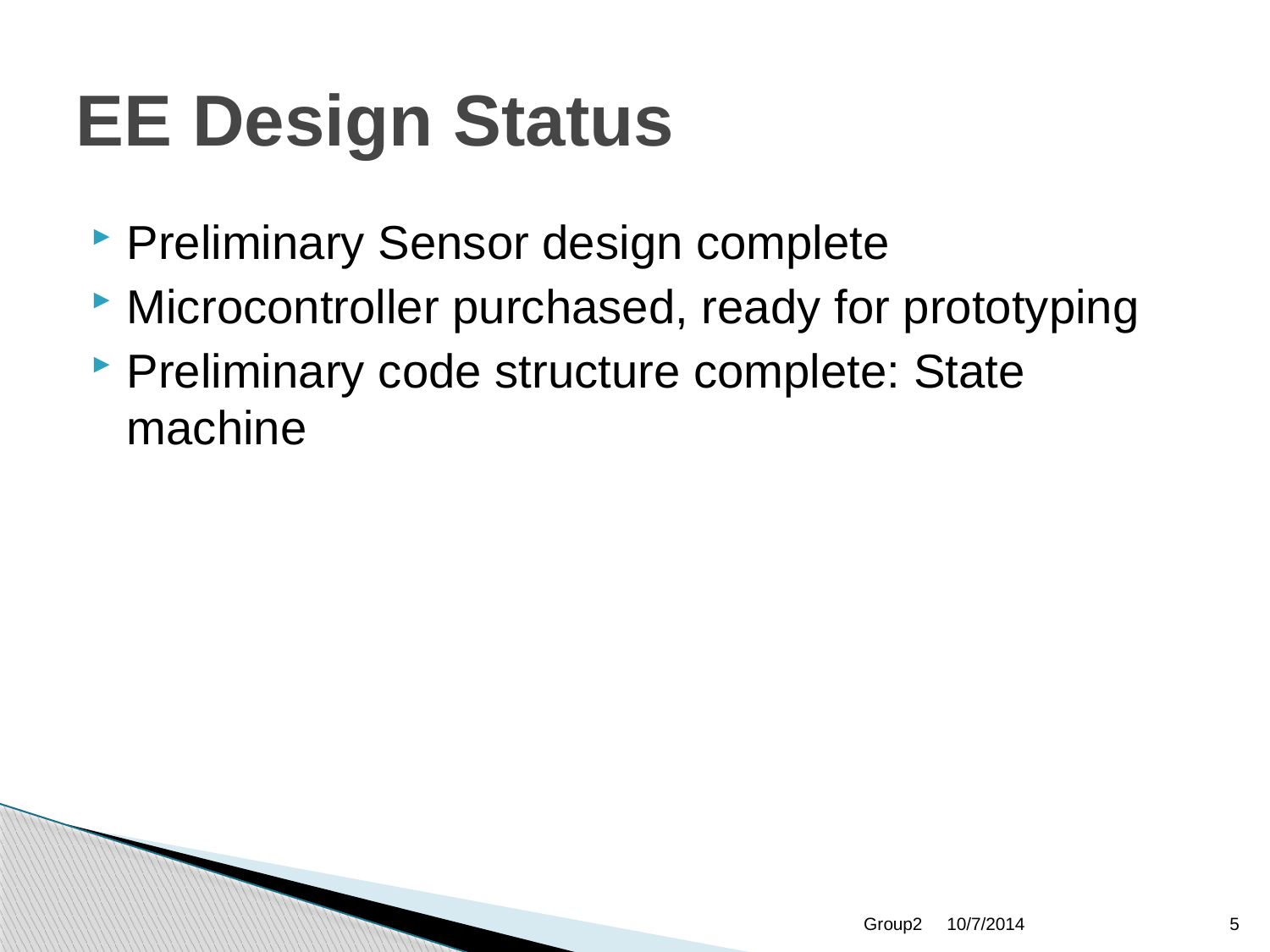

# EE Design Status
Preliminary Sensor design complete
Microcontroller purchased, ready for prototyping
Preliminary code structure complete: State machine

Group2
10/7/2014
5